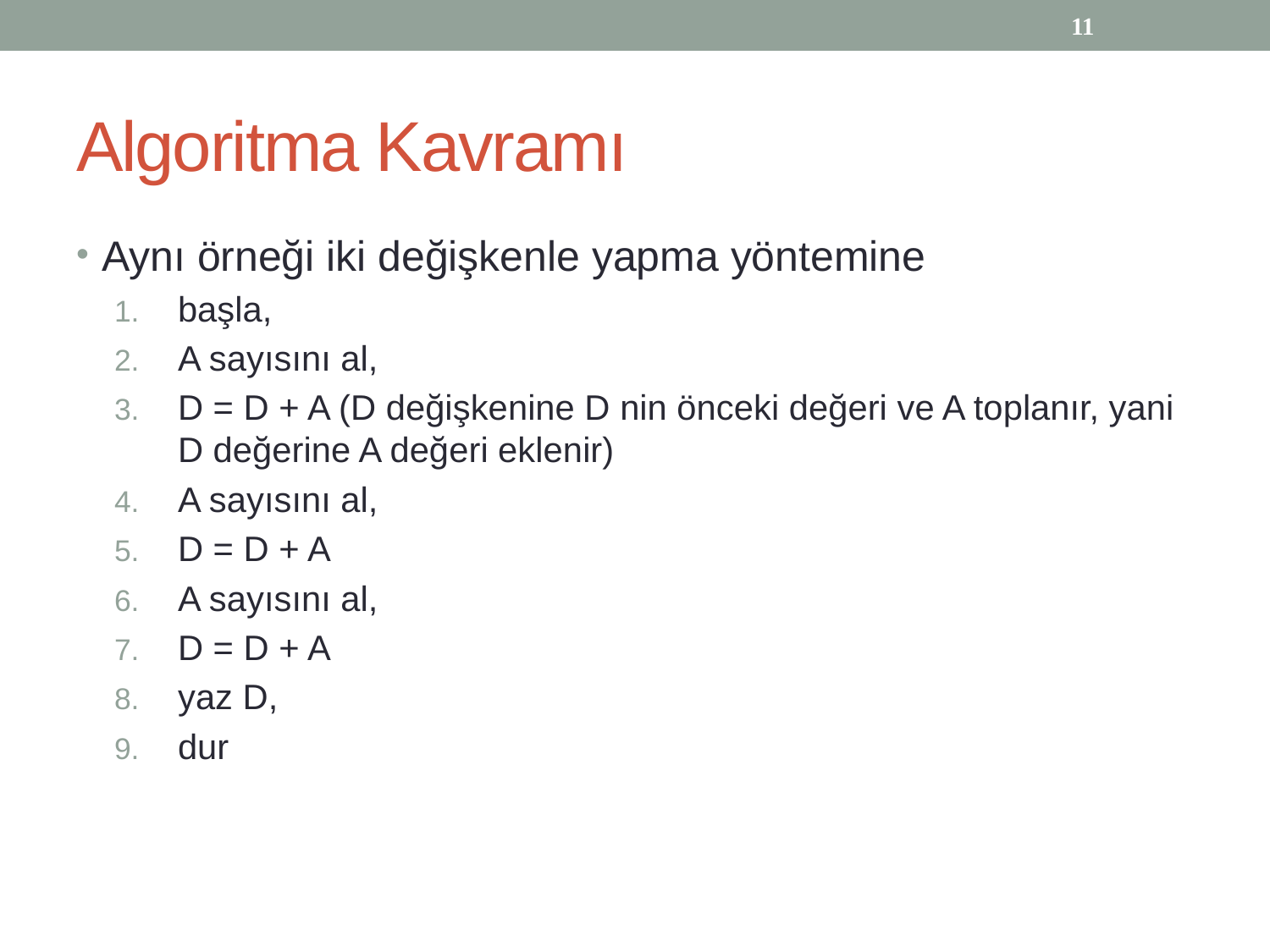

11
# Algoritma Kavramı
Aynı örneği iki değişkenle yapma yöntemine
başla,
A sayısını al,
D = D + A (D değişkenine D nin önceki değeri ve A toplanır, yani D değerine A değeri eklenir)
A sayısını al,
D = D + A
A sayısını al,
D = D + A
yaz D,
dur